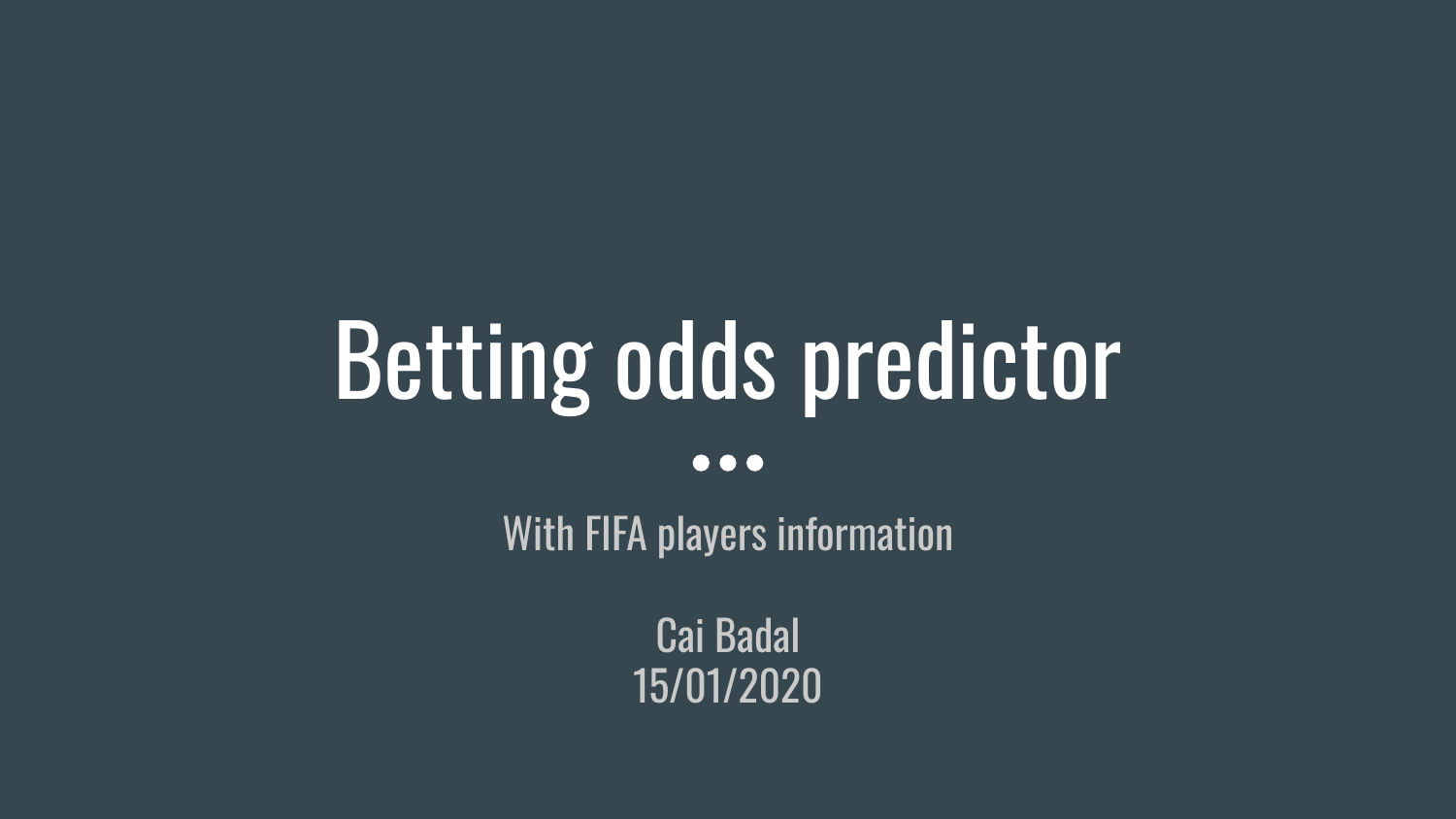

# Betting odds predictor
With FIFA players information

Cai Badal
15/01/2020